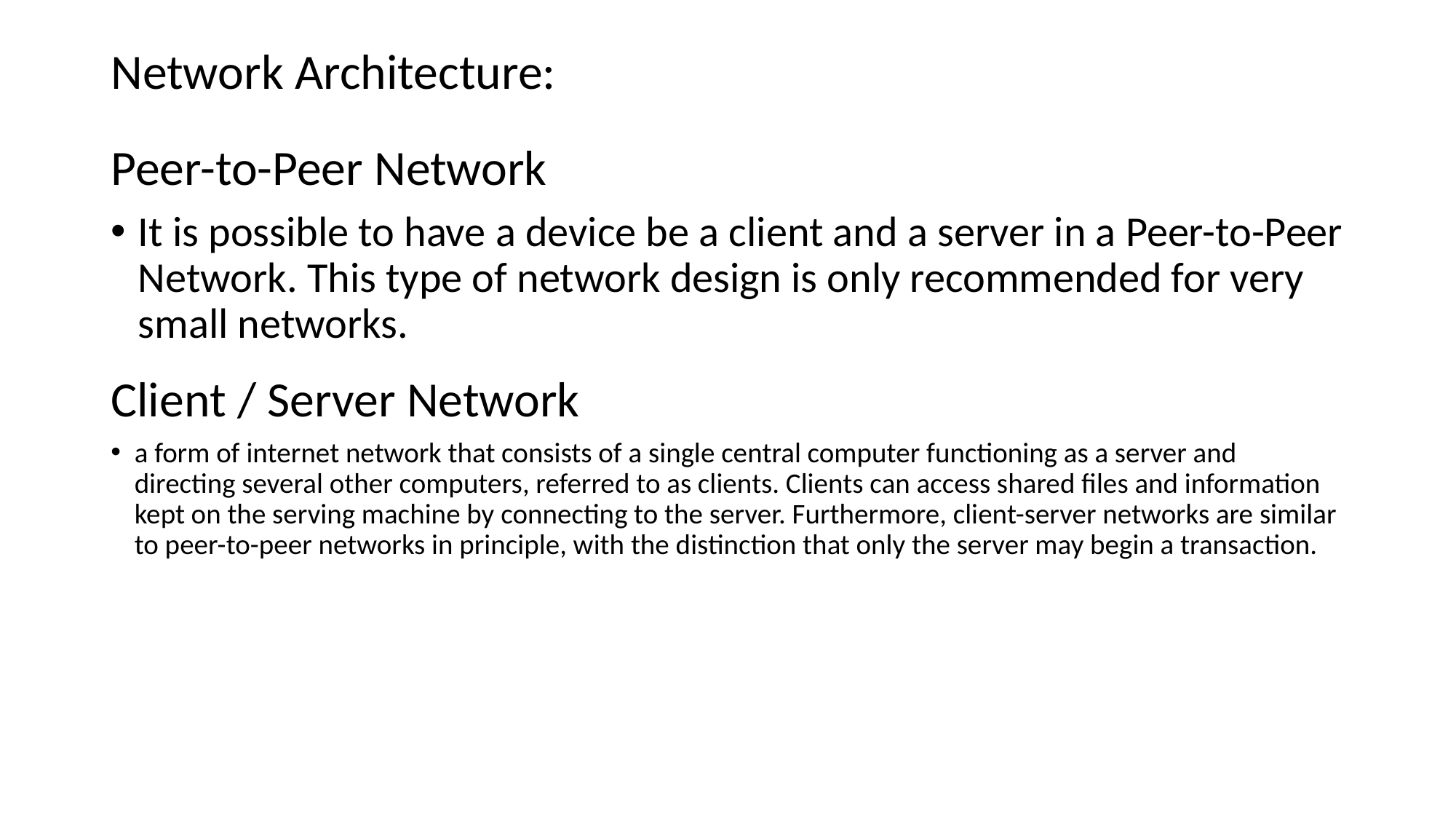

# Network Architecture:
Peer-to-Peer Network
It is possible to have a device be a client and a server in a Peer-to-Peer Network. This type of network design is only recommended for very small networks.

Client / Server Network
a form of internet network that consists of a single central computer functioning as a server and directing several other computers, referred to as clients. Clients can access shared files and information kept on the serving machine by connecting to the server. Furthermore, client-server networks are similar to peer-to-peer networks in principle, with the distinction that only the server may begin a transaction.